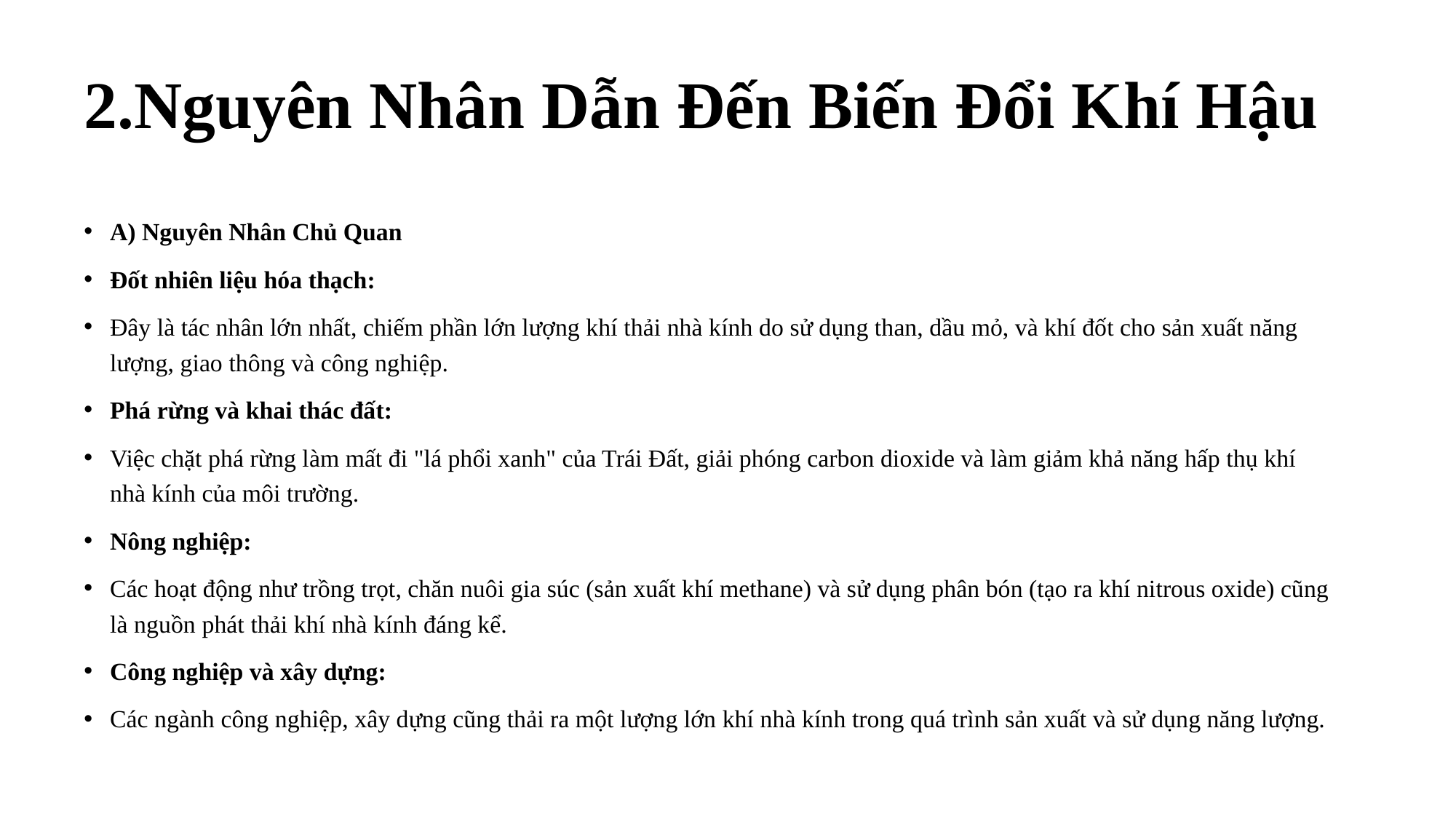

# 2.Nguyên Nhân Dẫn Đến Biến Đổi Khí Hậu
A) Nguyên Nhân Chủ Quan
Đốt nhiên liệu hóa thạch:
Đây là tác nhân lớn nhất, chiếm phần lớn lượng khí thải nhà kính do sử dụng than, dầu mỏ, và khí đốt cho sản xuất năng lượng, giao thông và công nghiệp.
Phá rừng và khai thác đất:
Việc chặt phá rừng làm mất đi "lá phổi xanh" của Trái Đất, giải phóng carbon dioxide và làm giảm khả năng hấp thụ khí nhà kính của môi trường.
Nông nghiệp:
Các hoạt động như trồng trọt, chăn nuôi gia súc (sản xuất khí methane) và sử dụng phân bón (tạo ra khí nitrous oxide) cũng là nguồn phát thải khí nhà kính đáng kể.
Công nghiệp và xây dựng:
Các ngành công nghiệp, xây dựng cũng thải ra một lượng lớn khí nhà kính trong quá trình sản xuất và sử dụng năng lượng.